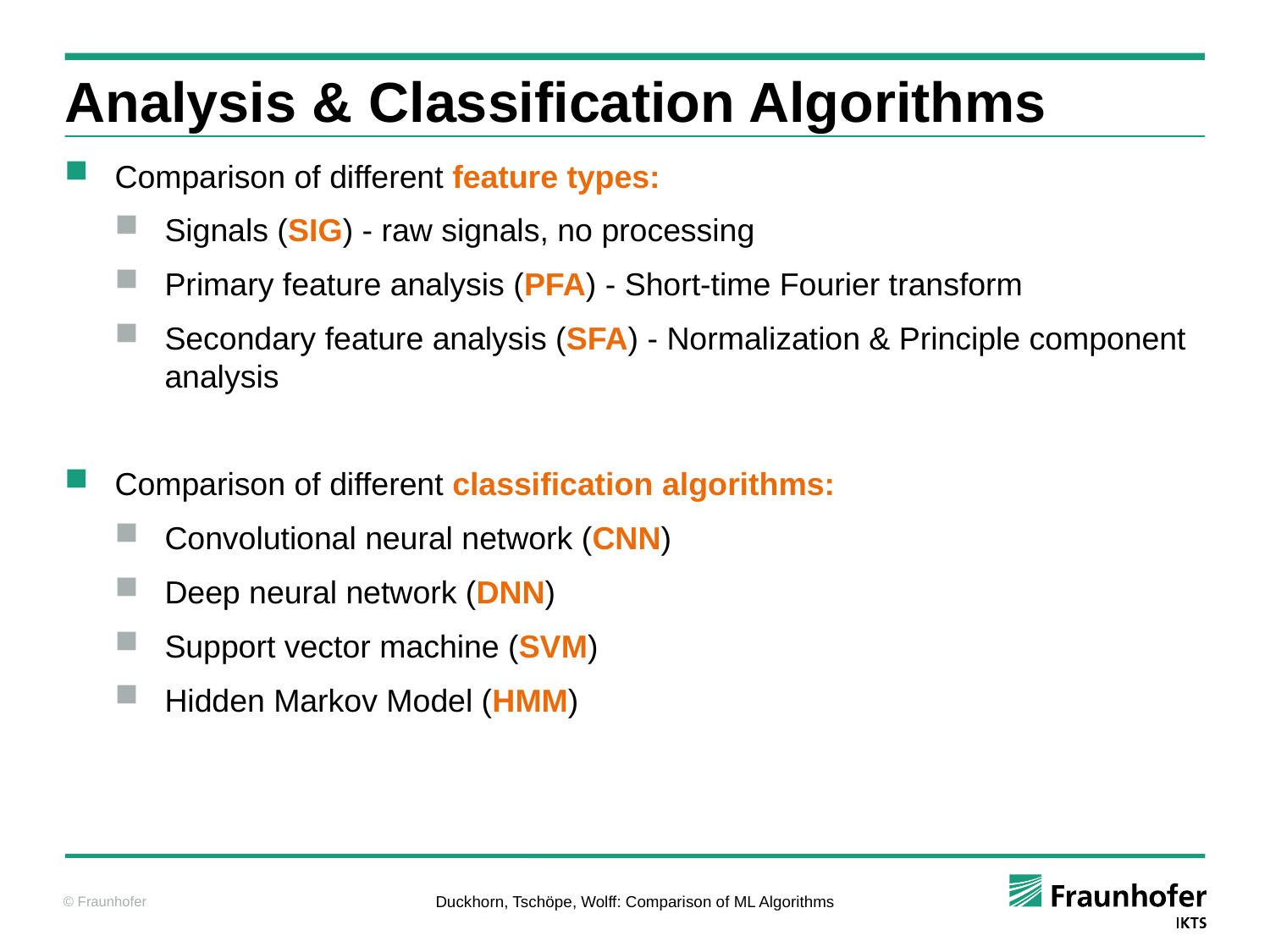

# Analysis & Classification Algorithms
Comparison of different feature types:
Signals (SIG) - raw signals, no processing
Primary feature analysis (PFA) - Short-time Fourier transform
Secondary feature analysis (SFA) - Normalization & Principle component analysis

Comparison of different classification algorithms:
Convolutional neural network (CNN)
Deep neural network (DNN)
Support vector machine (SVM)
Hidden Markov Model (HMM)